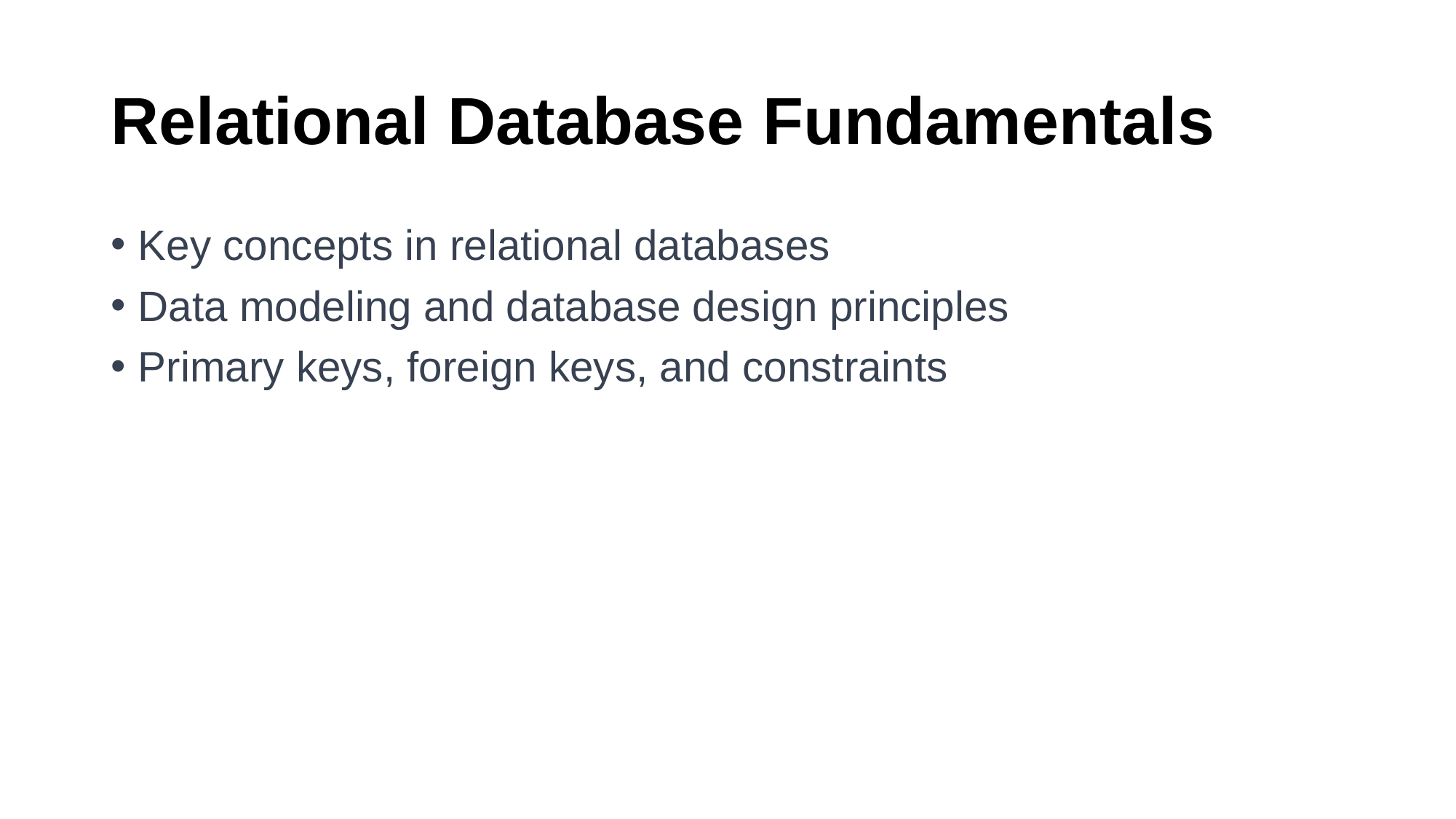

# Relational Database Fundamentals
Key concepts in relational databases
Data modeling and database design principles
Primary keys, foreign keys, and constraints